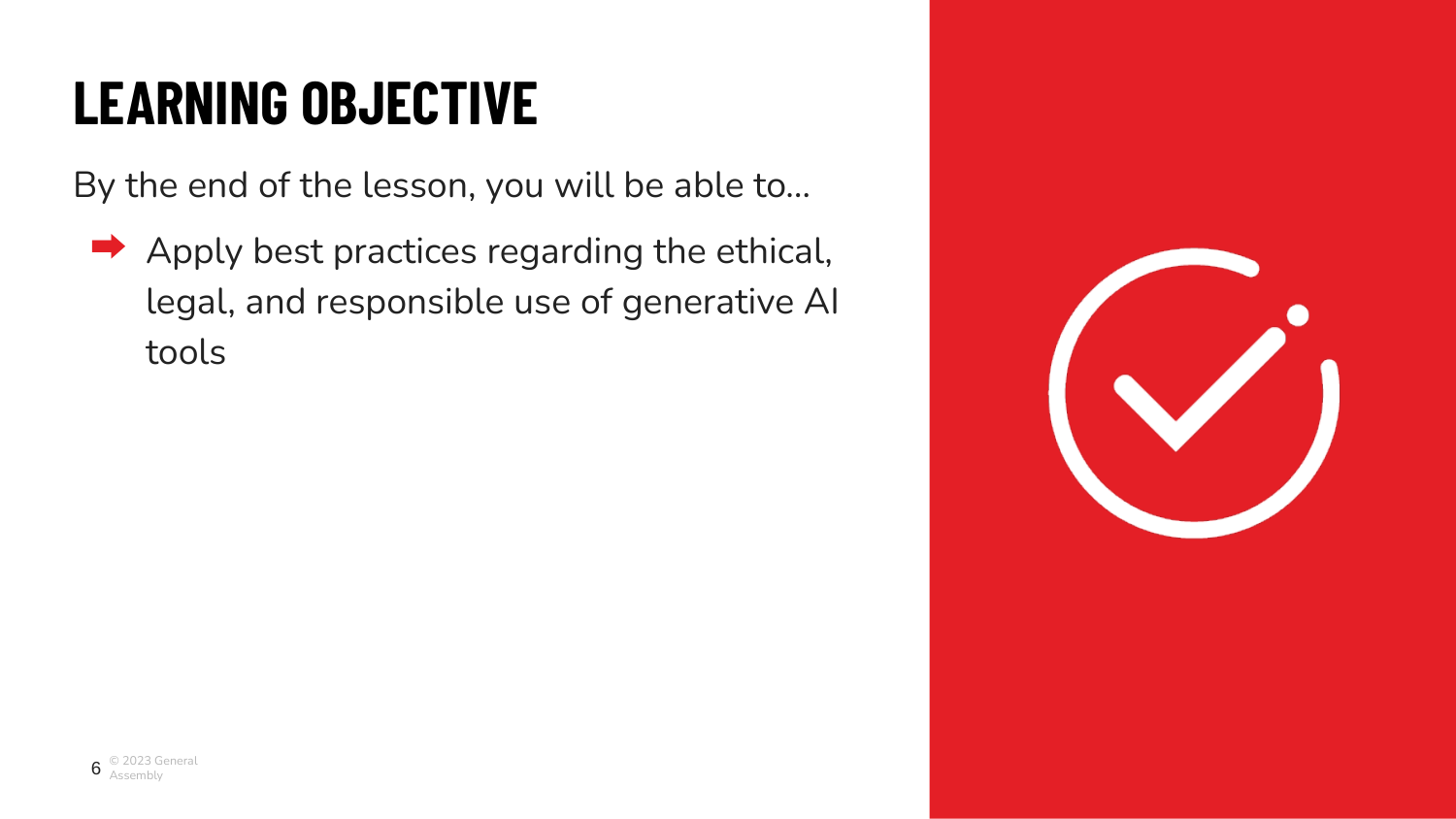

LEARNING OBJECTIVE
By the end of the lesson, you will be able to…
Apply best practices regarding the ethical, legal, and responsible use of generative AI tools
6